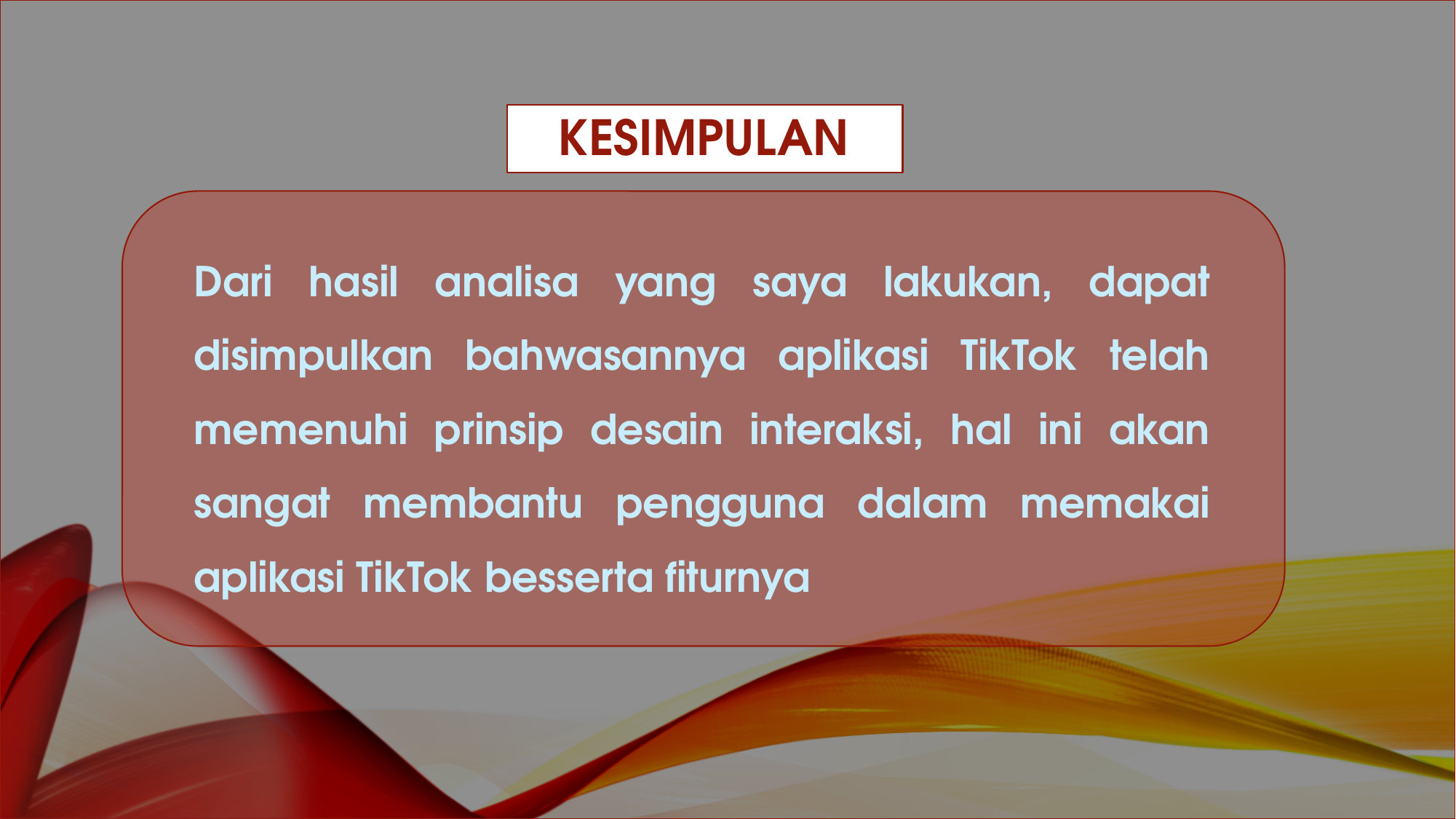

# kesimpulan

Dari hasil analisa yang saya lakukan, dapat disimpulkan bahwasannya aplikasi TikTok telah memenuhi prinsip desain interaksi, hal ini akan sangat membantu pengguna dalam memakai aplikasi TikTok besserta fiturnya